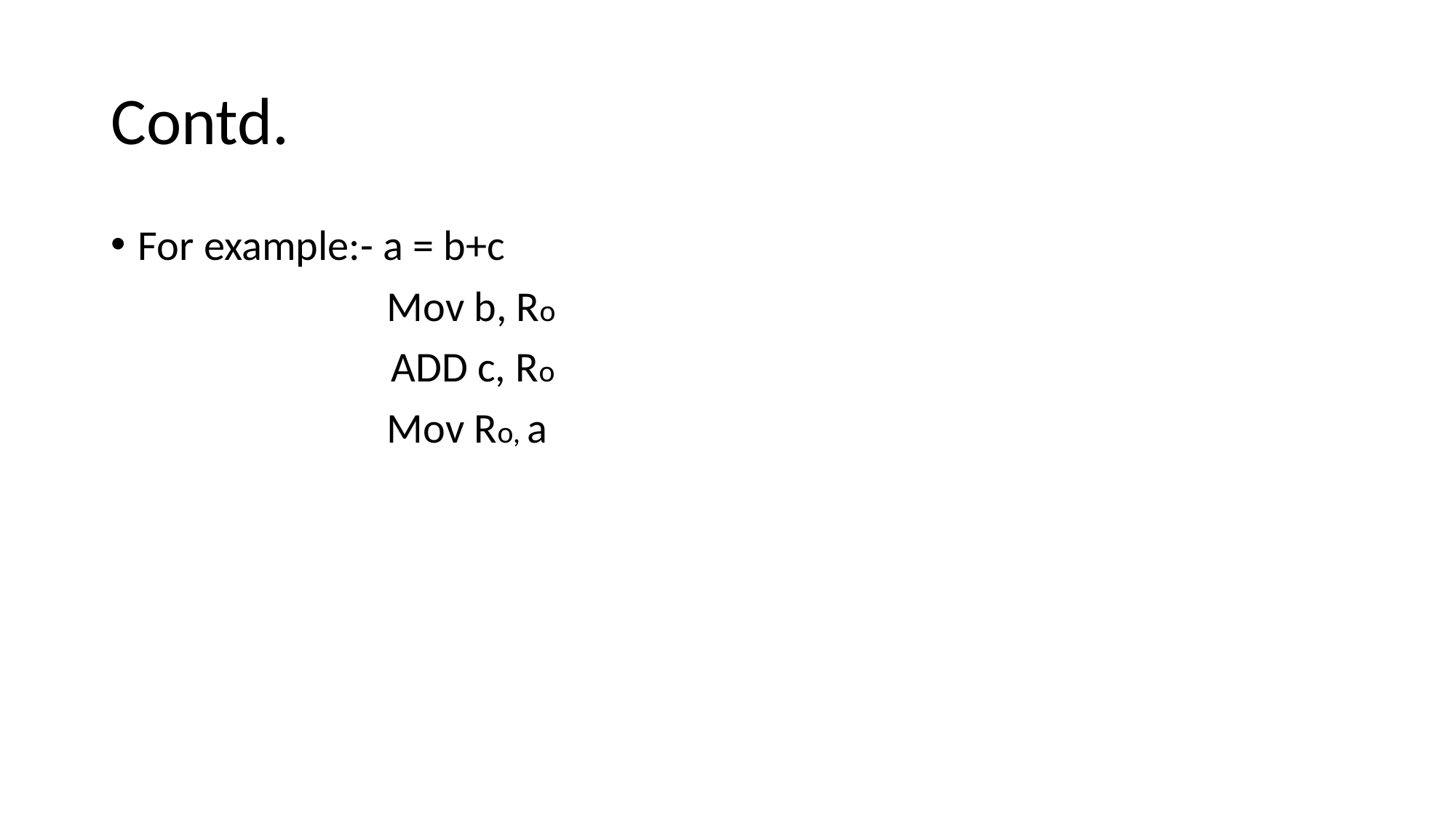

# Contd.
For example:- a = b+c
		      Mov b, Ro
		         ADD c, Ro
		      Mov Ro, a